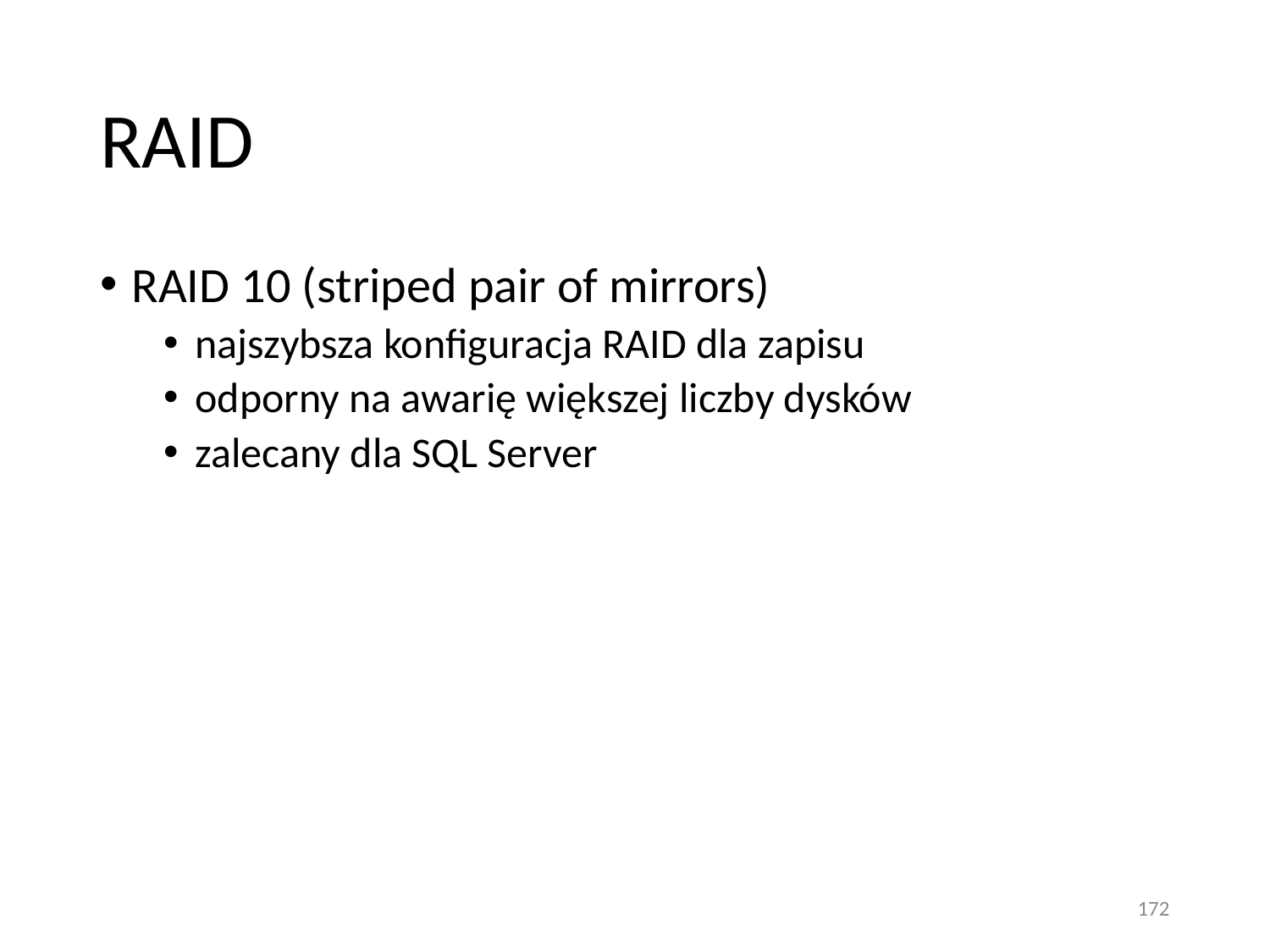

# RAID
RAID 10 (striped pair of mirrors)
najszybsza konfiguracja RAID dla zapisu
odporny na awarię większej liczby dysków
zalecany dla SQL Server

172